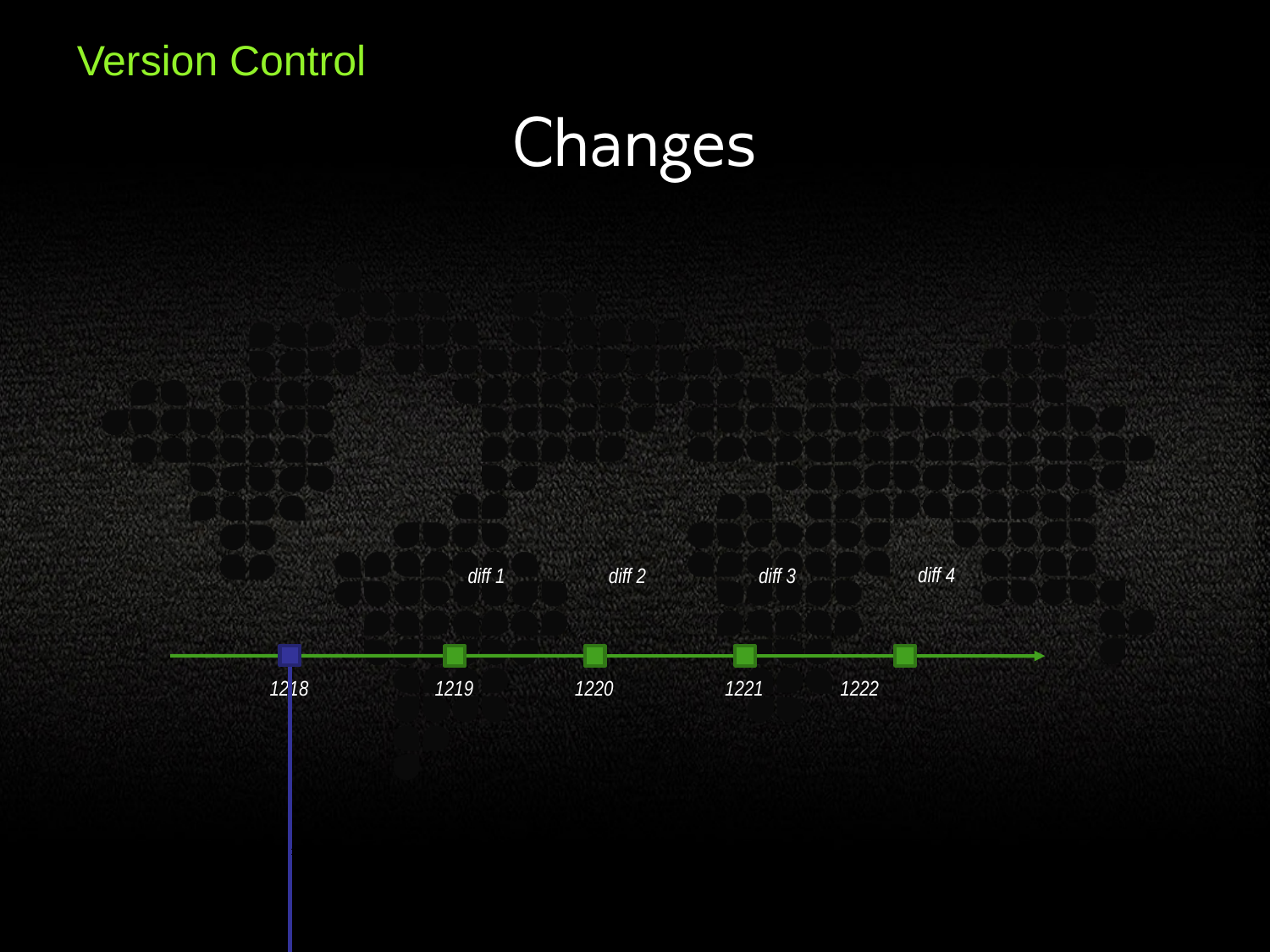

Changes
diff 4
diff 1
diff 2
diff 3

1218
1219
1220
1221
1222